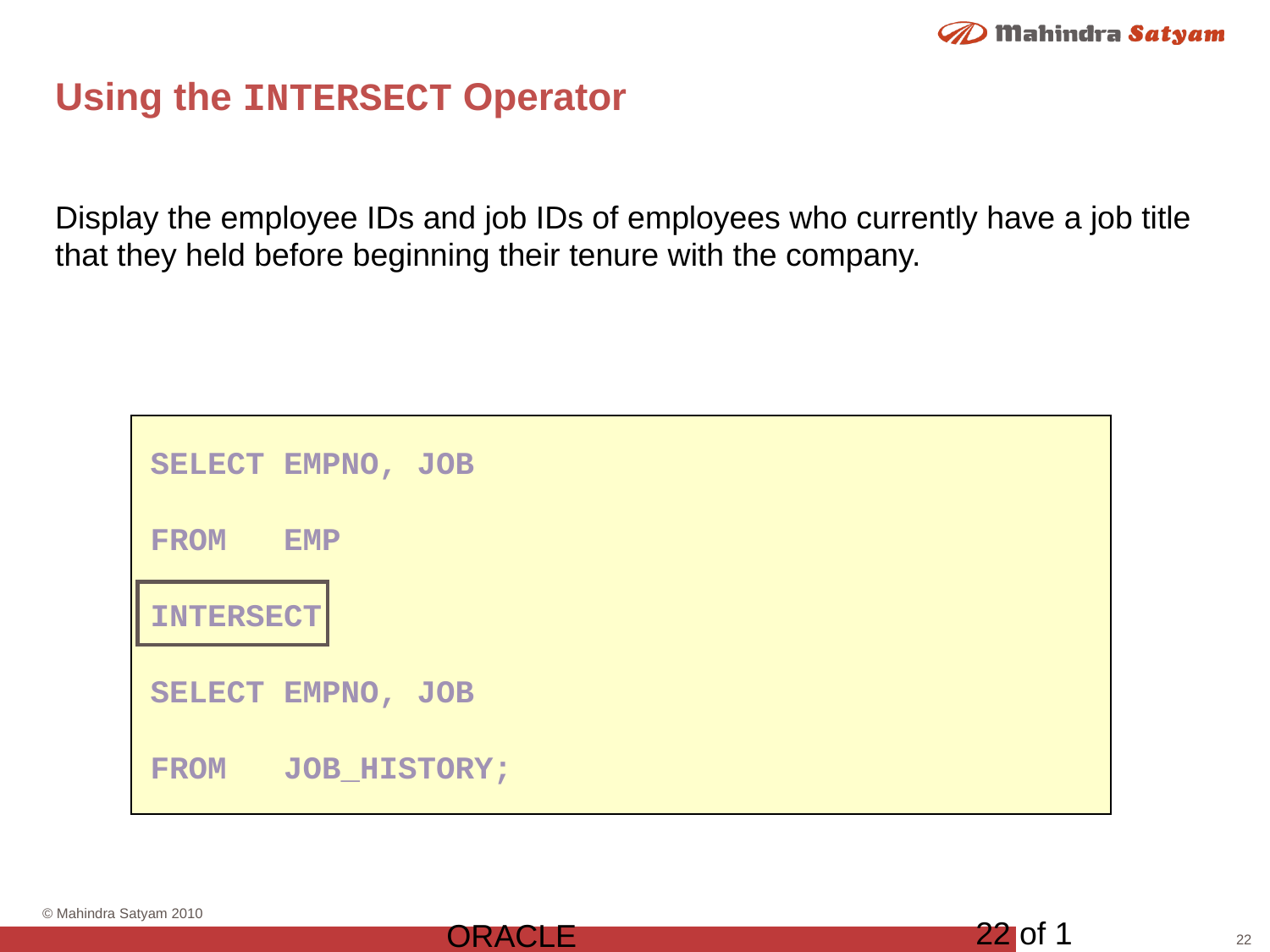

# Using the INTERSECT Operator

Display the employee IDs and job IDs of employees who currently have a job title that they held before beginning their tenure with the company.
SELECT EMPNO, JOB

FROM   EMP

INTERSECT

SELECT EMPNO, JOB

FROM   JOB_HISTORY;

22 of 1
ORACLE